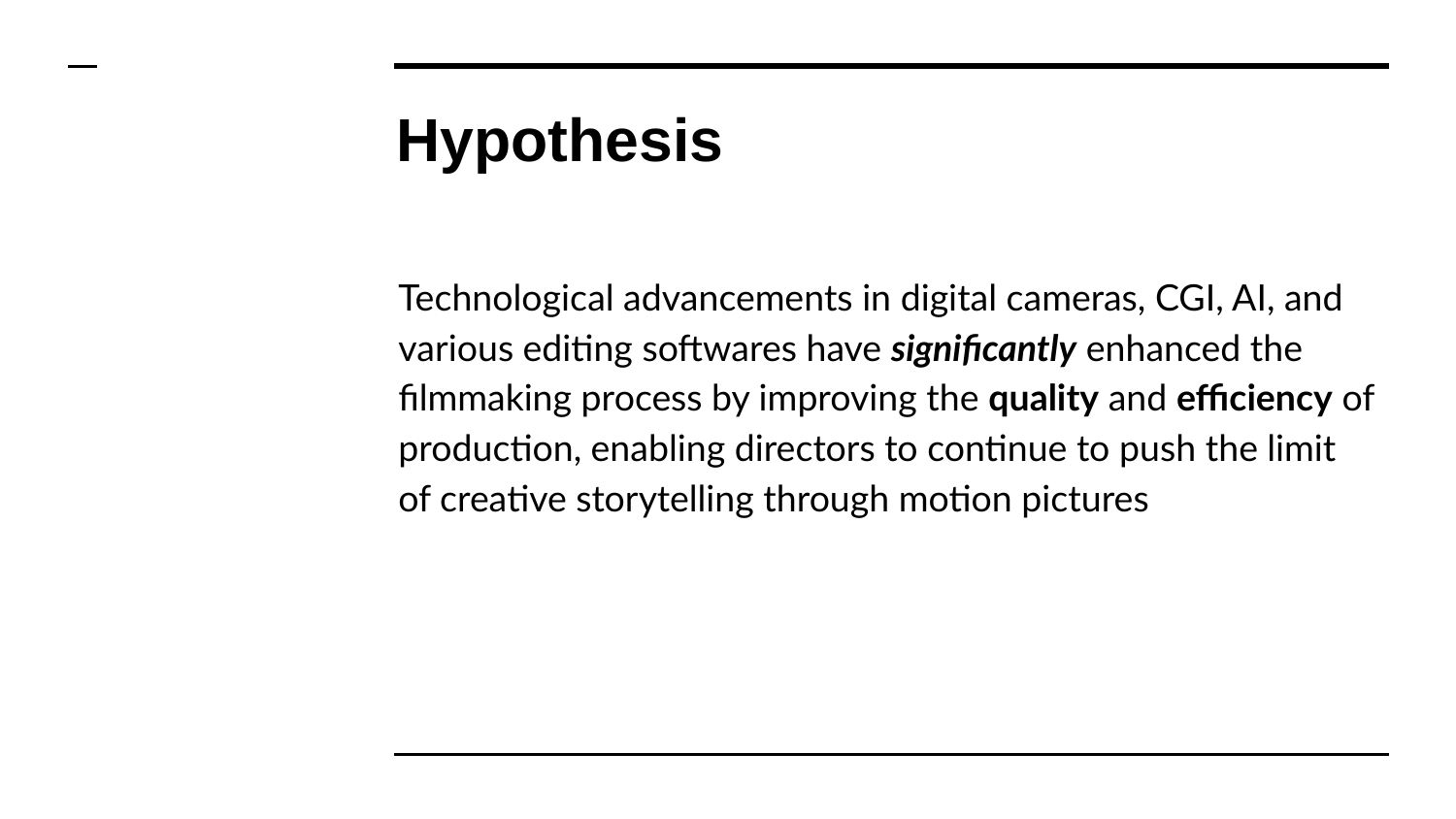

# Hypothesis
Technological advancements in digital cameras, CGI, AI, and various editing softwares have significantly enhanced the filmmaking process by improving the quality and efficiency of production, enabling directors to continue to push the limit of creative storytelling through motion pictures